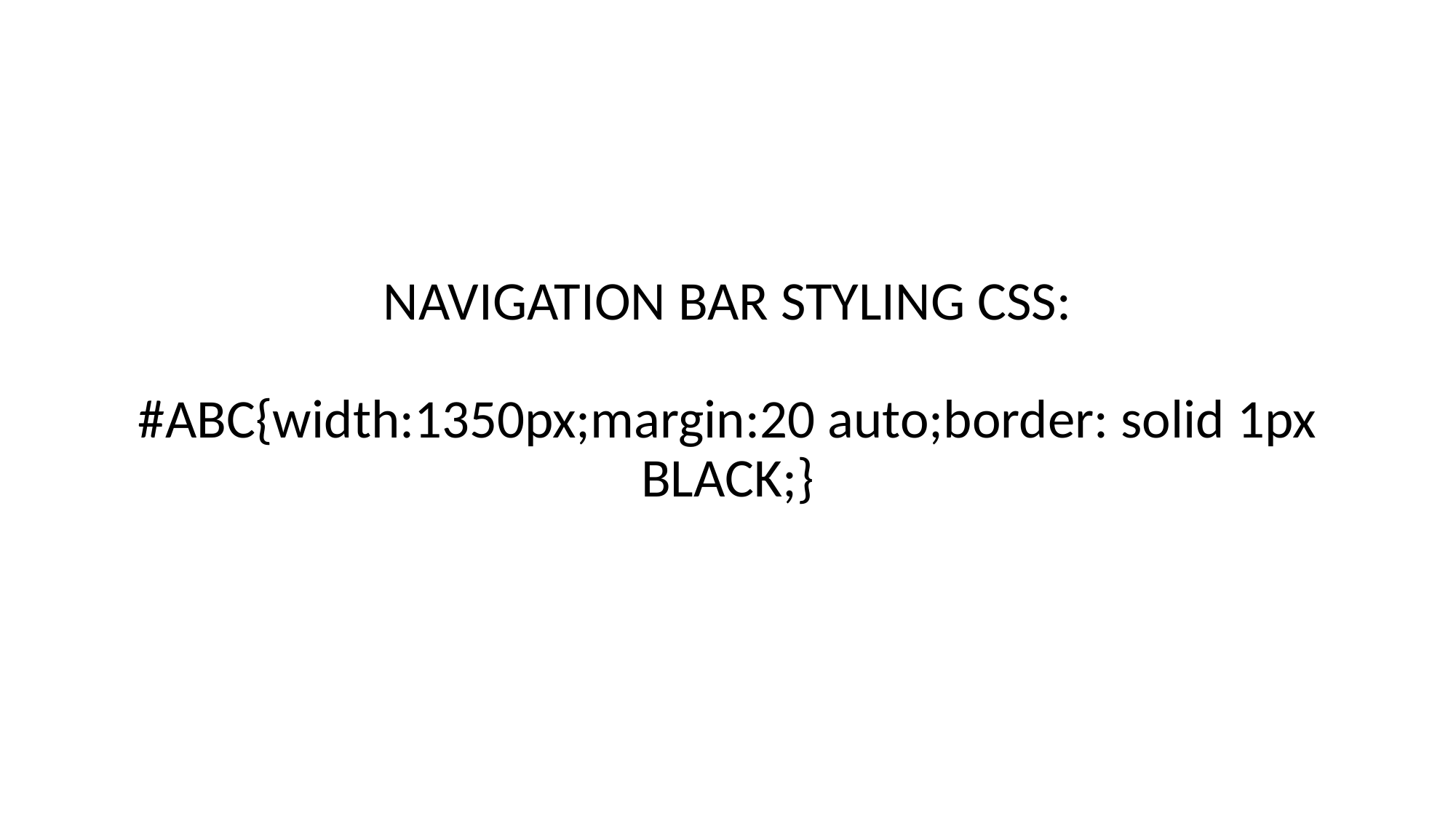

# NAVIGATION BAR STYLING CSS: #ABC{width:1350px;margin:20 auto;border: solid 1px BLACK;}